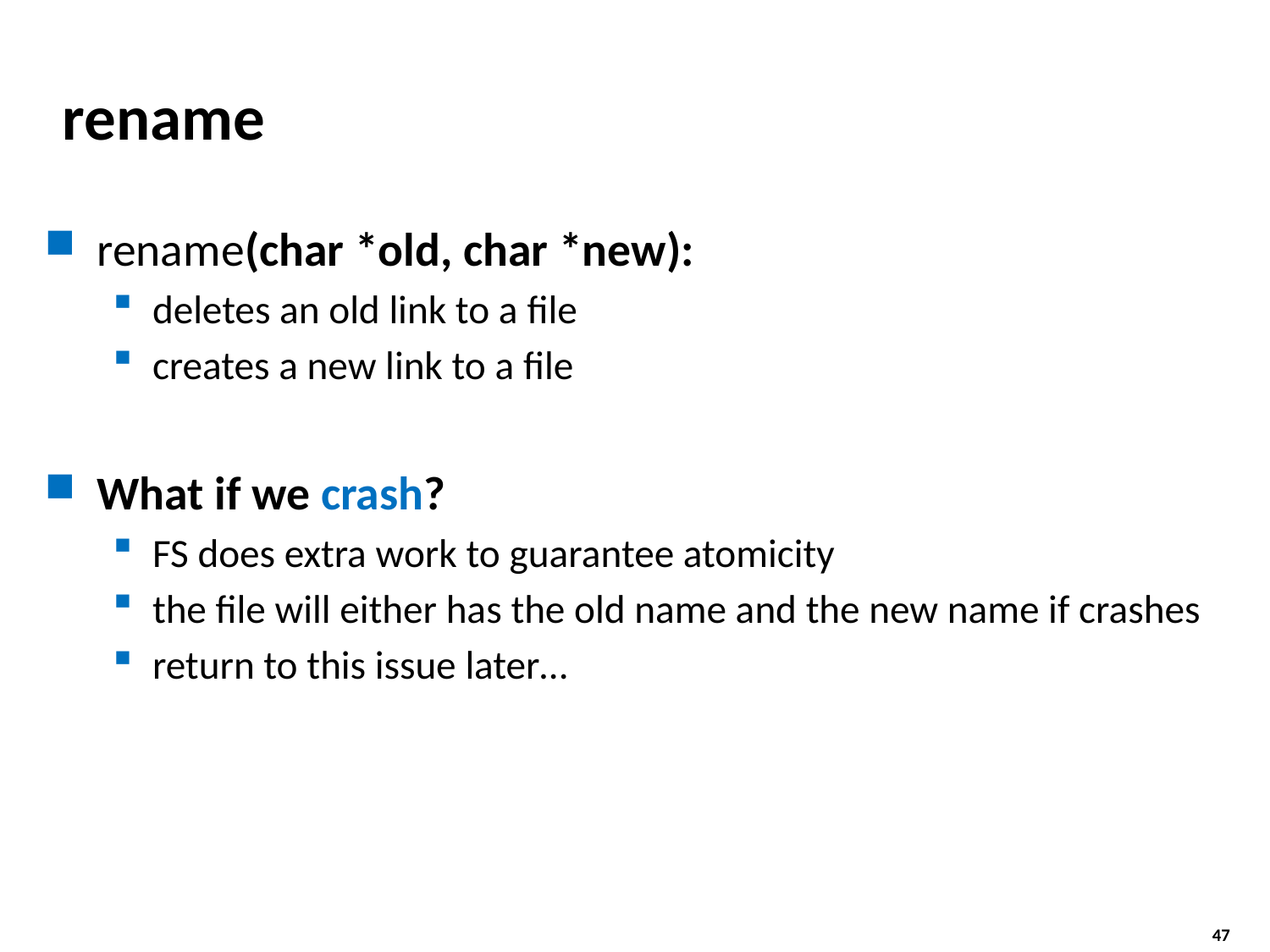

# rename
rename(char *old, char *new):
deletes an old link to a file
creates a new link to a file

What if we crash?
FS does extra work to guarantee atomicity
the file will either has the old name and the new name if crashes
return to this issue later…